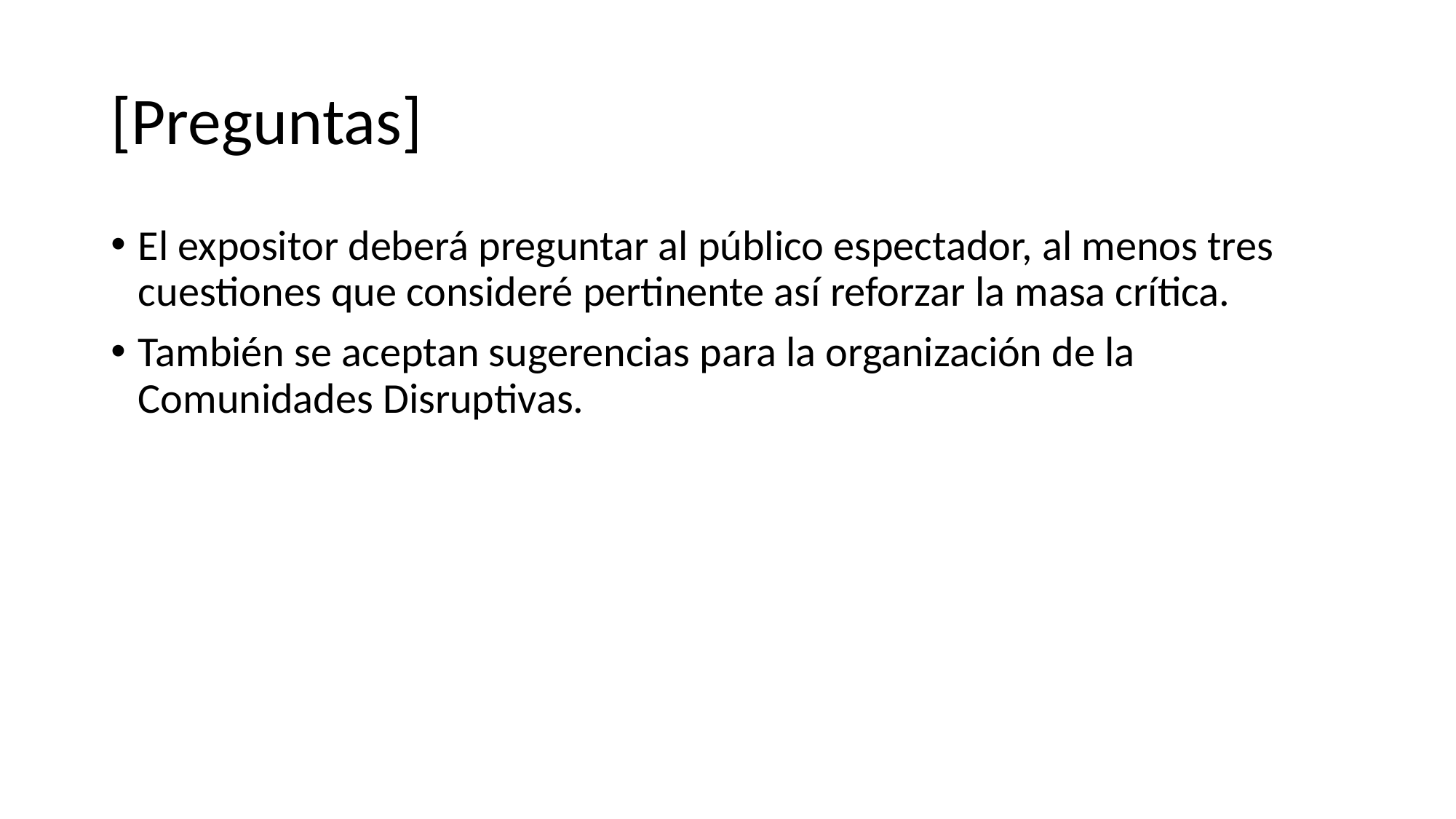

# [Preguntas]
El expositor deberá preguntar al público espectador, al menos tres cuestiones que consideré pertinente así reforzar la masa crítica.
También se aceptan sugerencias para la organización de la Comunidades Disruptivas.